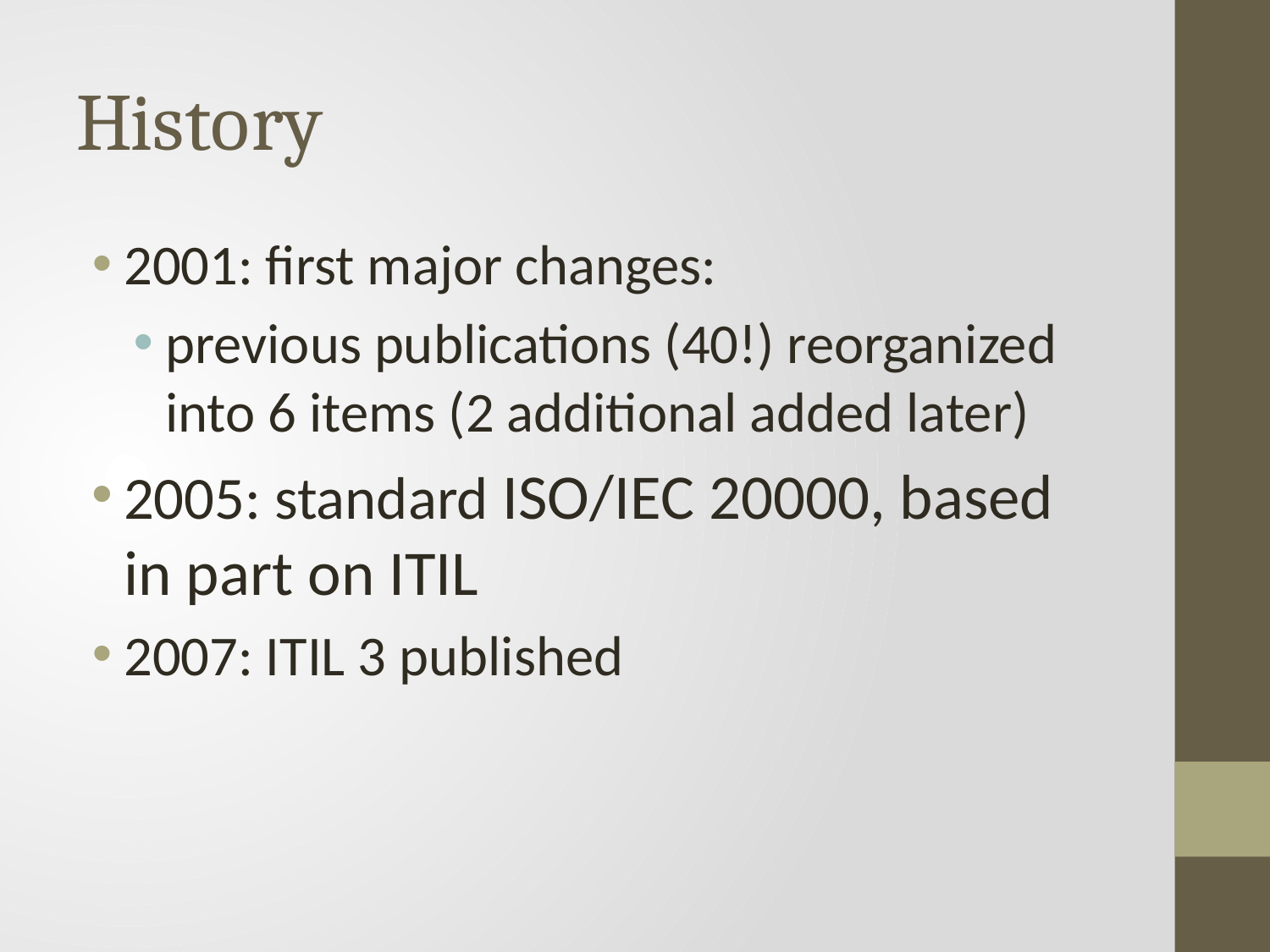

# History
2001: first major changes:
previous publications (40!) reorganized into 6 items (2 additional added later)
2005: standard ISO/IEC 20000, based in part on ITIL
2007: ITIL 3 published